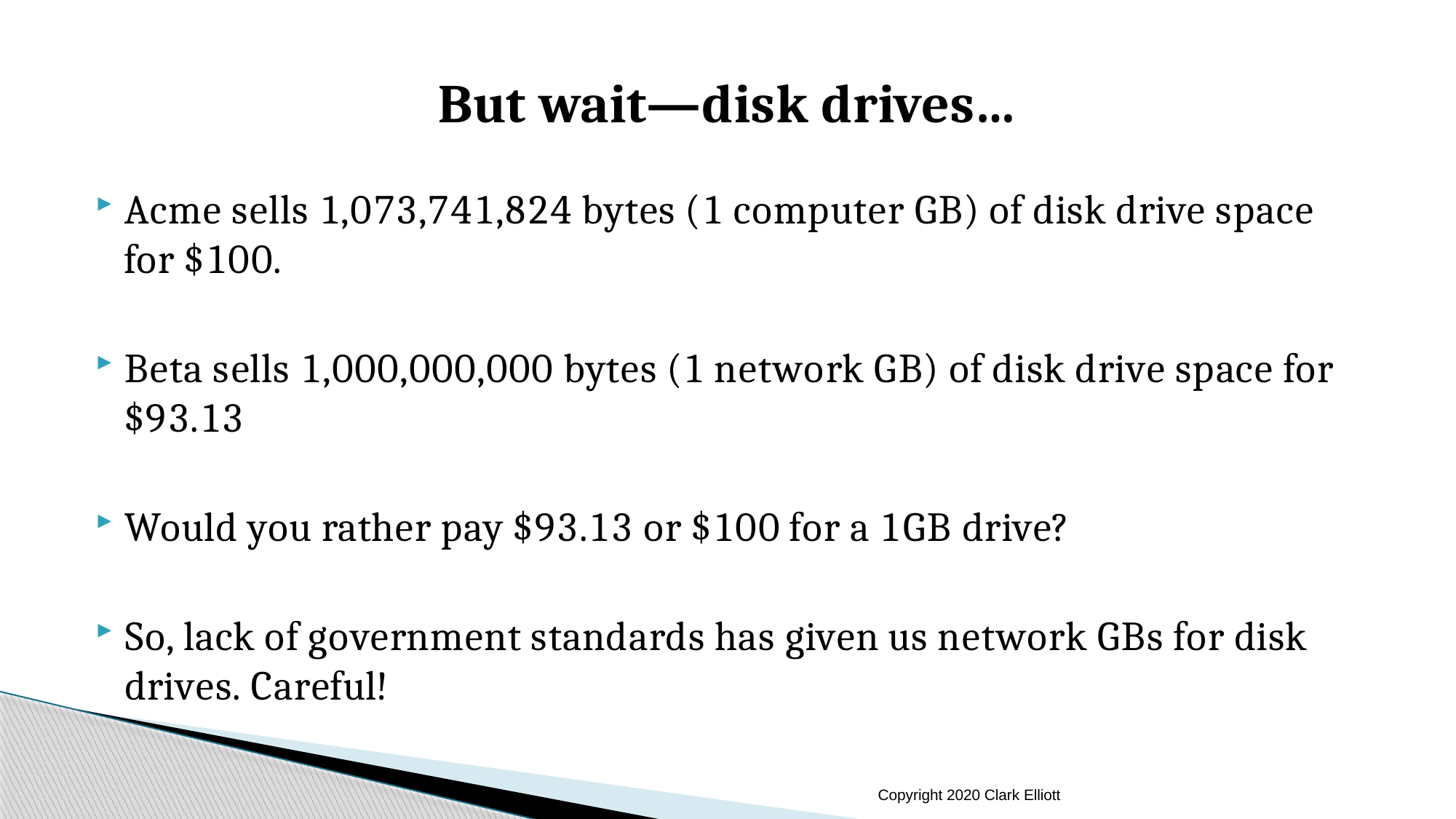

# But wait—disk drives…
Acme sells 1,073,741,824 bytes (1 computer GB) of disk drive space for $100.

Beta sells 1,000,000,000 bytes (1 network GB) of disk drive space for $93.13

Would you rather pay $93.13 or $100 for a 1GB drive?

So, lack of government standards has given us network GBs for disk drives. Careful!
Copyright 2020 Clark Elliott